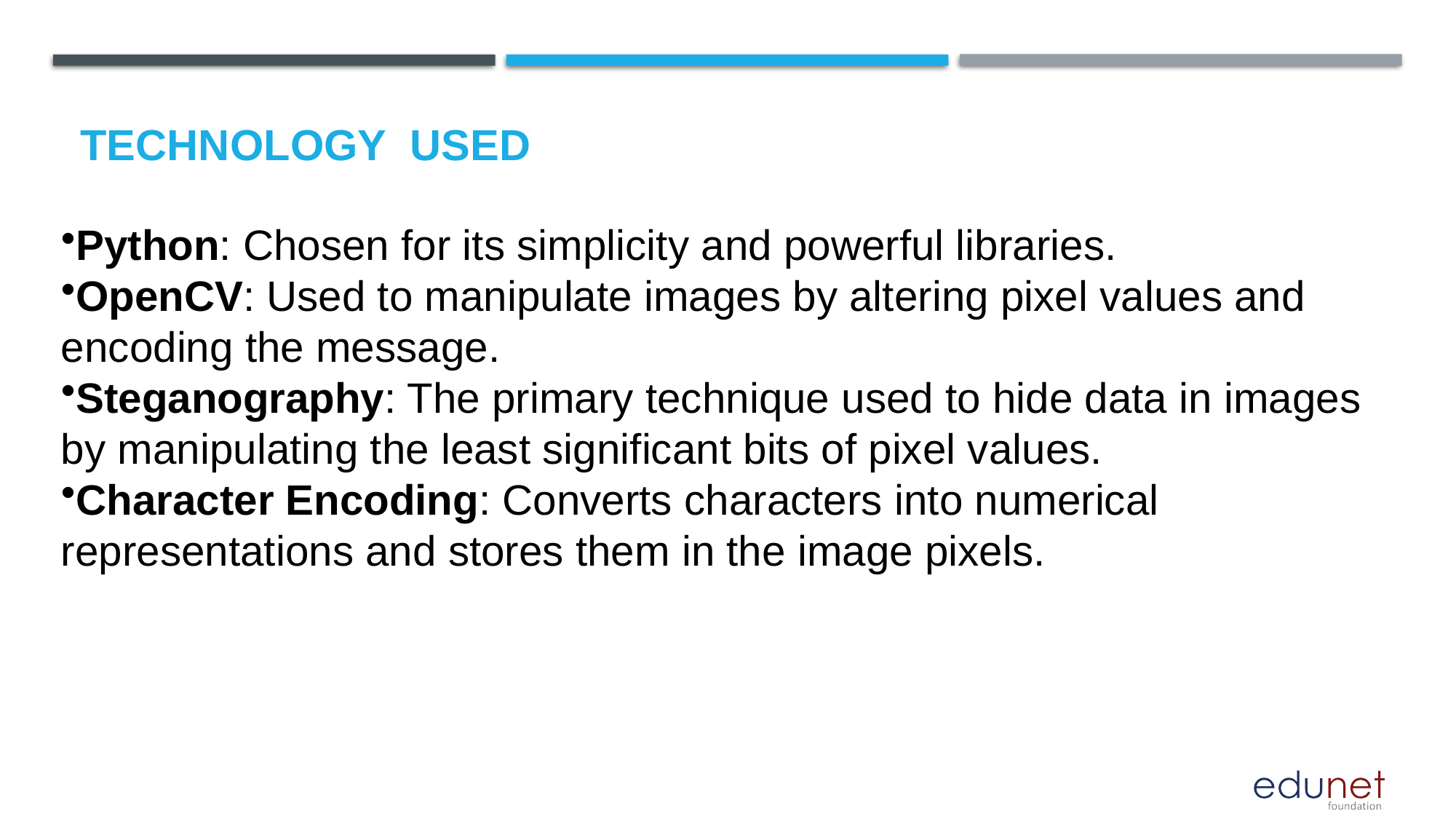

# Technology  used
Python: Chosen for its simplicity and powerful libraries.
OpenCV: Used to manipulate images by altering pixel values and encoding the message.
Steganography: The primary technique used to hide data in images by manipulating the least significant bits of pixel values.
Character Encoding: Converts characters into numerical representations and stores them in the image pixels.